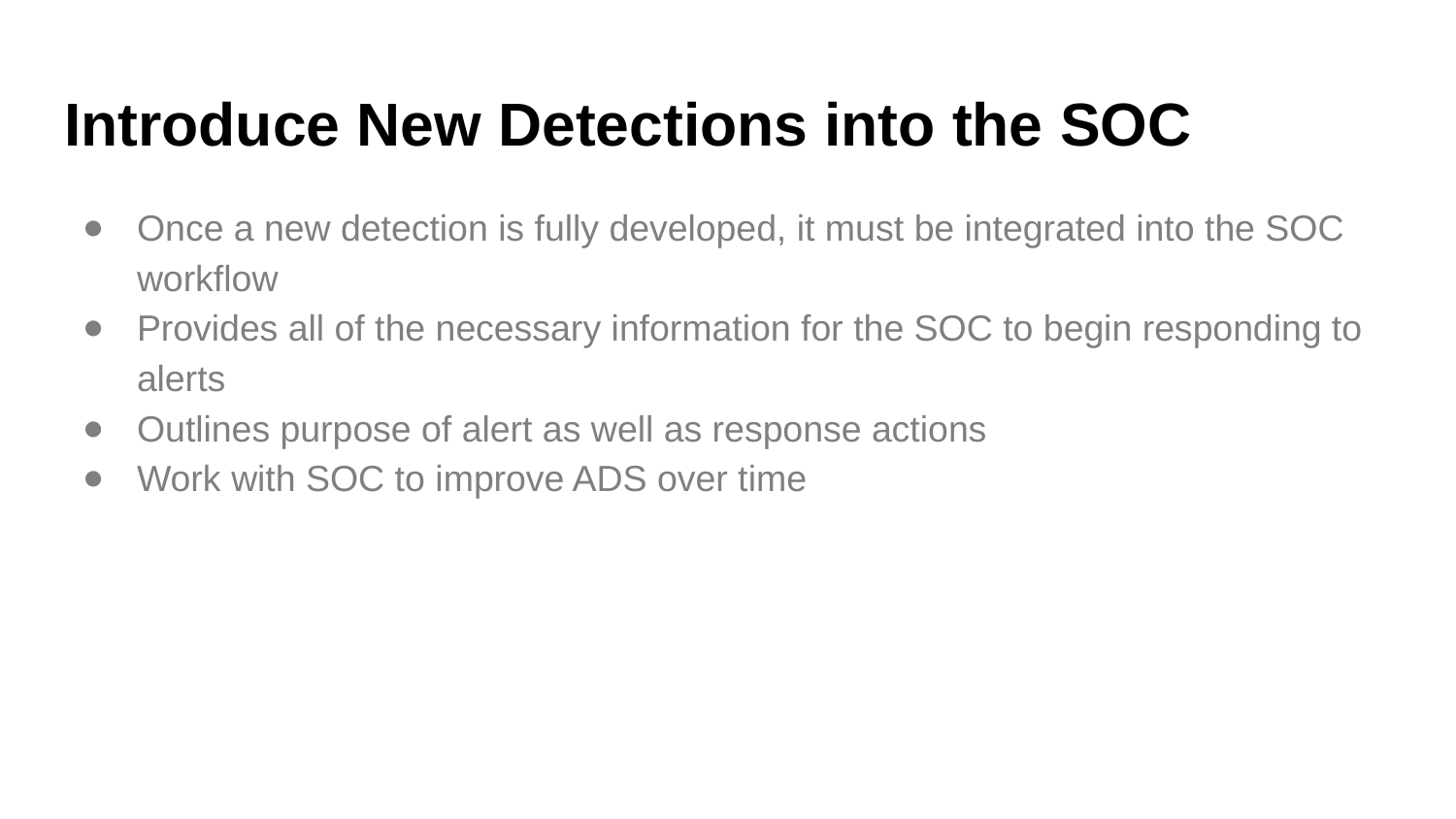

# Introduce New Detections into the SOC
Once a new detection is fully developed, it must be integrated into the SOC workflow
Provides all of the necessary information for the SOC to begin responding to alerts
Outlines purpose of alert as well as response actions
Work with SOC to improve ADS over time